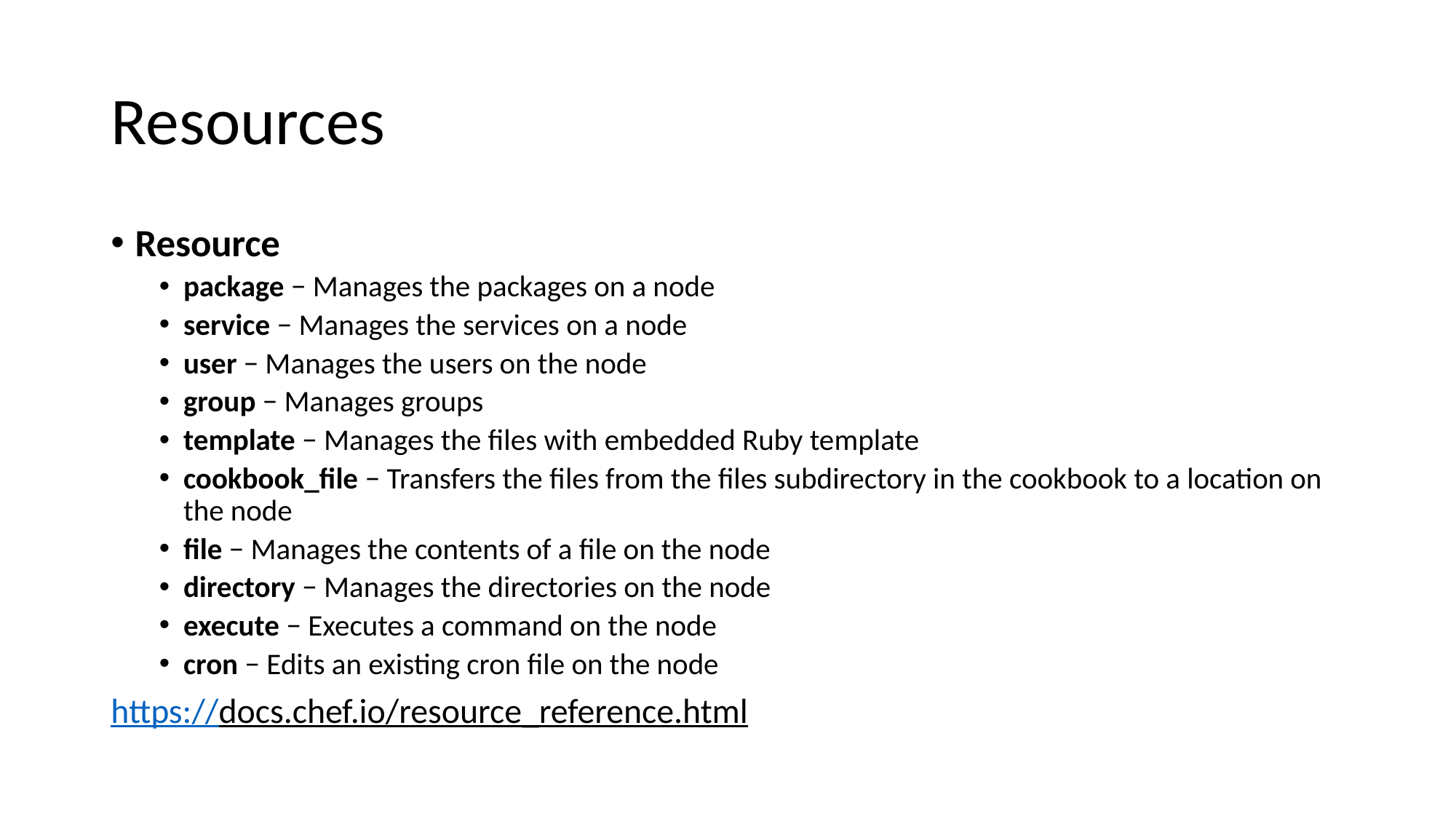

# Resources
Resource
package − Manages the packages on a node
service − Manages the services on a node
user − Manages the users on the node
group − Manages groups
template − Manages the files with embedded Ruby template
cookbook_file − Transfers the files from the files subdirectory in the cookbook to a location on the node
file − Manages the contents of a file on the node
directory − Manages the directories on the node
execute − Executes a command on the node
cron − Edits an existing cron file on the node
https://docs.chef.io/resource_reference.html